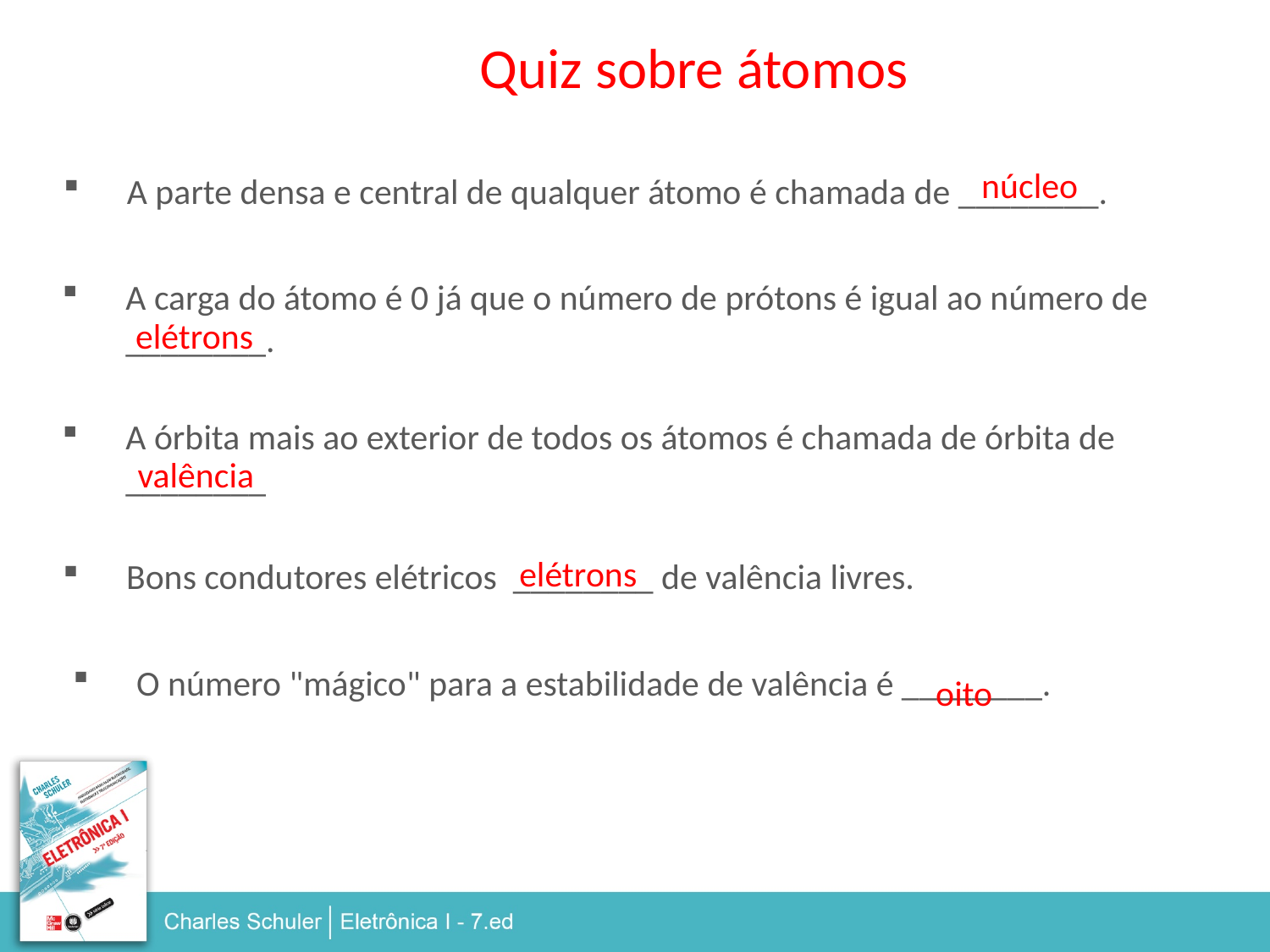

Quiz sobre átomos
núcleo
A parte densa e central de qualquer átomo é chamada de ________.
A carga do átomo é 0 já que o número de prótons é igual ao número de ________.
elétrons
A órbita mais ao exterior de todos os átomos é chamada de órbita de ________
valência
elétrons
Bons condutores elétricos  ________ de valência livres.
O número "mágico" para a estabilidade de valência é ________.
oito